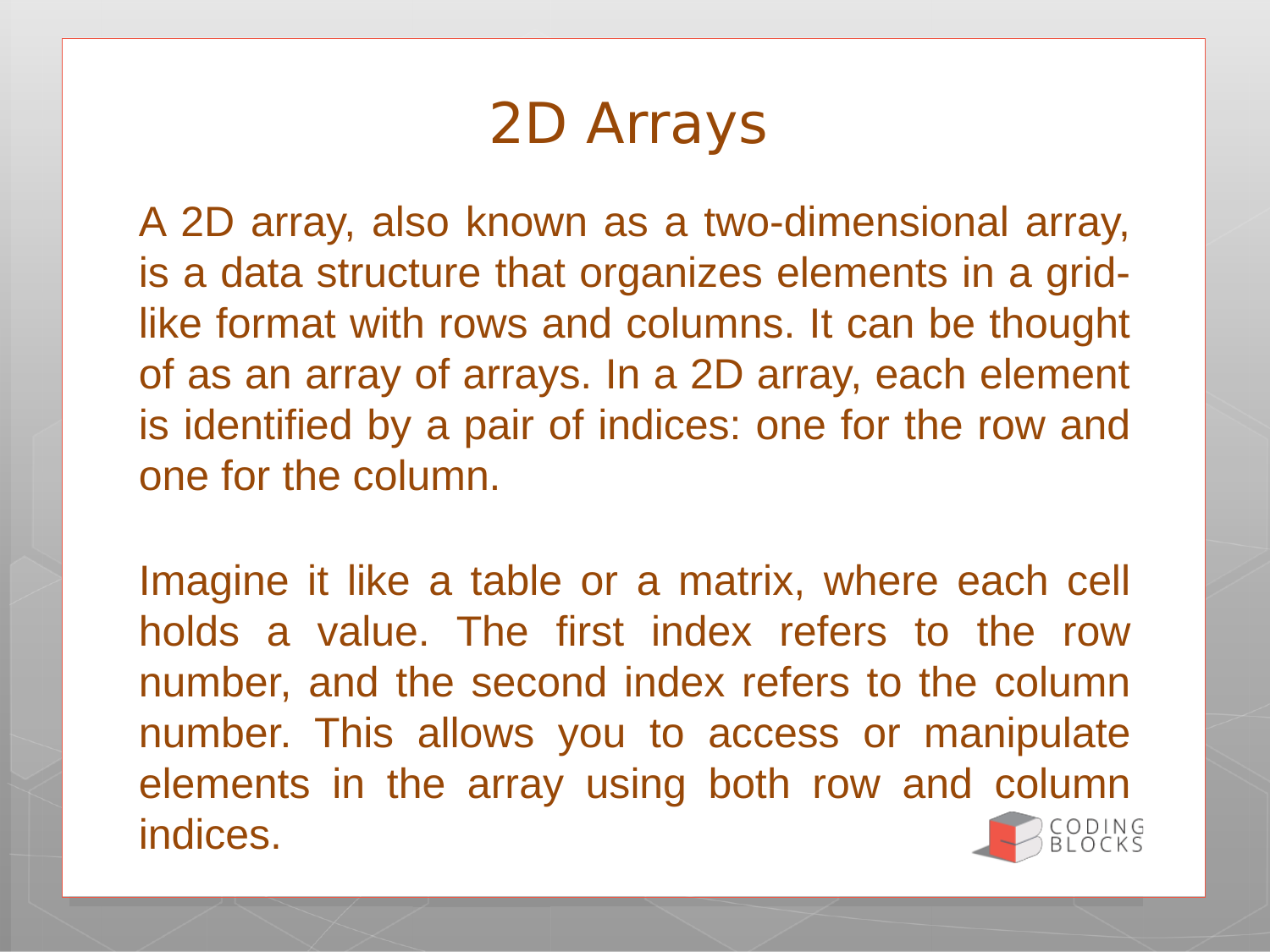

# 2D Arrays
A 2D array, also known as a two-dimensional array, is a data structure that organizes elements in a grid-like format with rows and columns. It can be thought of as an array of arrays. In a 2D array, each element is identified by a pair of indices: one for the row and one for the column.

Imagine it like a table or a matrix, where each cell holds a value. The first index refers to the row number, and the second index refers to the column number. This allows you to access or manipulate elements in the array using both row and column indices.